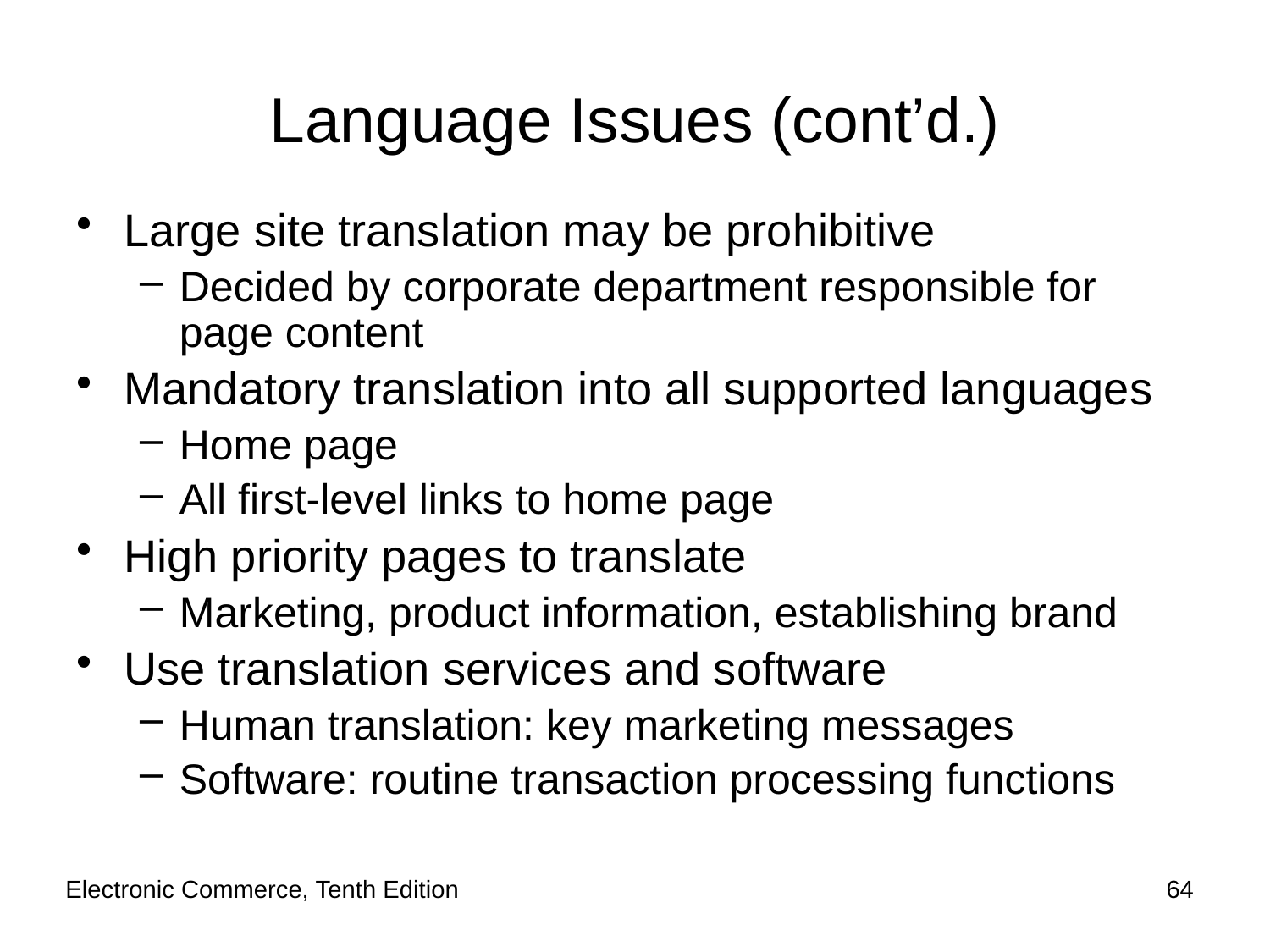

# Language Issues (cont’d.)
Large site translation may be prohibitive
Decided by corporate department responsible for page content
Mandatory translation into all supported languages
Home page
All first-level links to home page
High priority pages to translate
Marketing, product information, establishing brand
Use translation services and software
Human translation: key marketing messages
Software: routine transaction processing functions
Electronic Commerce, Tenth Edition
64